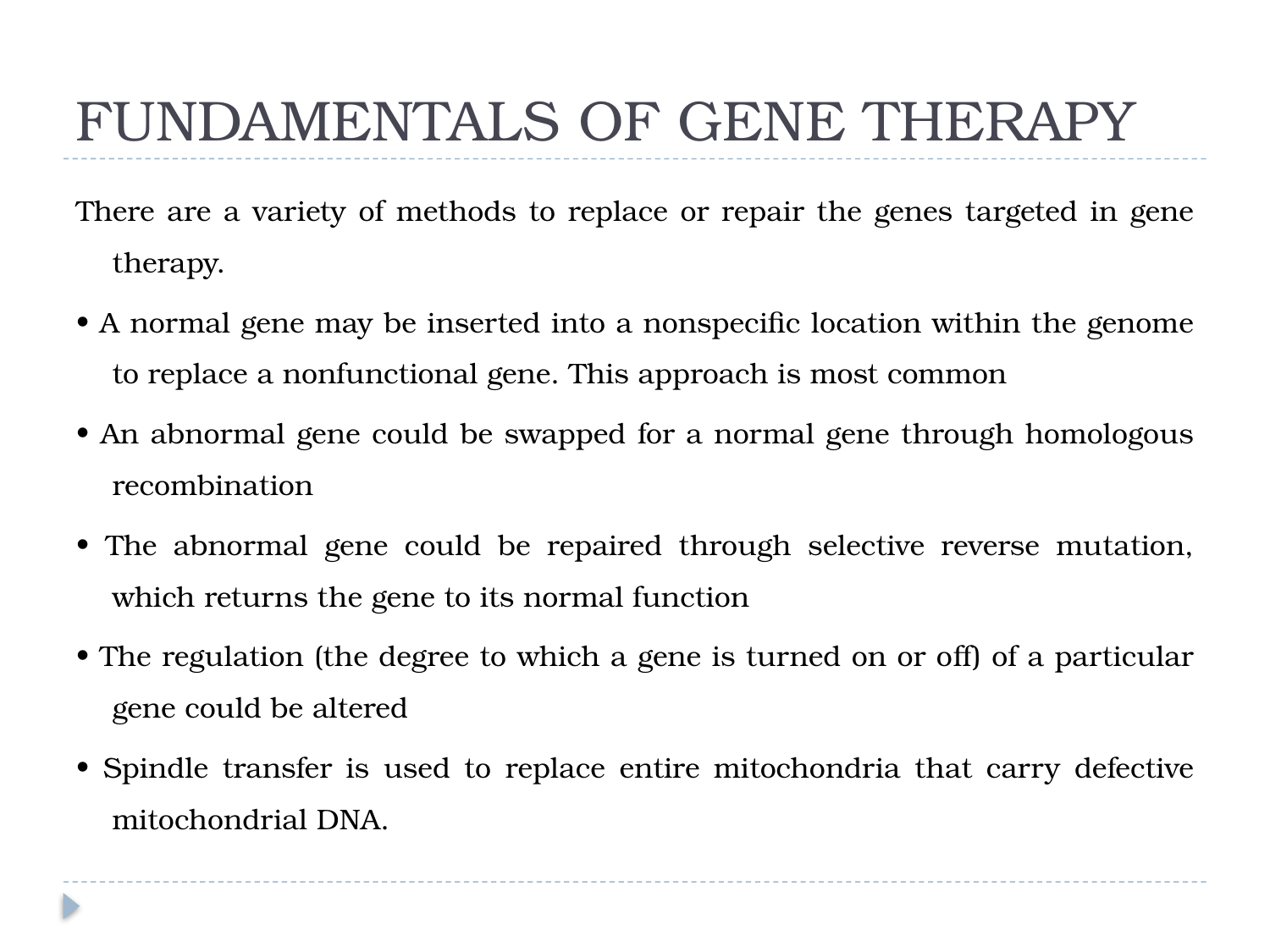

# FUNDAMENTALS OF GENE THERAPY
There are a variety of methods to replace or repair the genes targeted in gene therapy.
• A normal gene may be inserted into a nonspecific location within the genome to replace a nonfunctional gene. This approach is most common
• An abnormal gene could be swapped for a normal gene through homologous recombination
• The abnormal gene could be repaired through selective reverse mutation, which returns the gene to its normal function
• The regulation (the degree to which a gene is turned on or off) of a particular gene could be altered
• Spindle transfer is used to replace entire mitochondria that carry defective mitochondrial DNA.